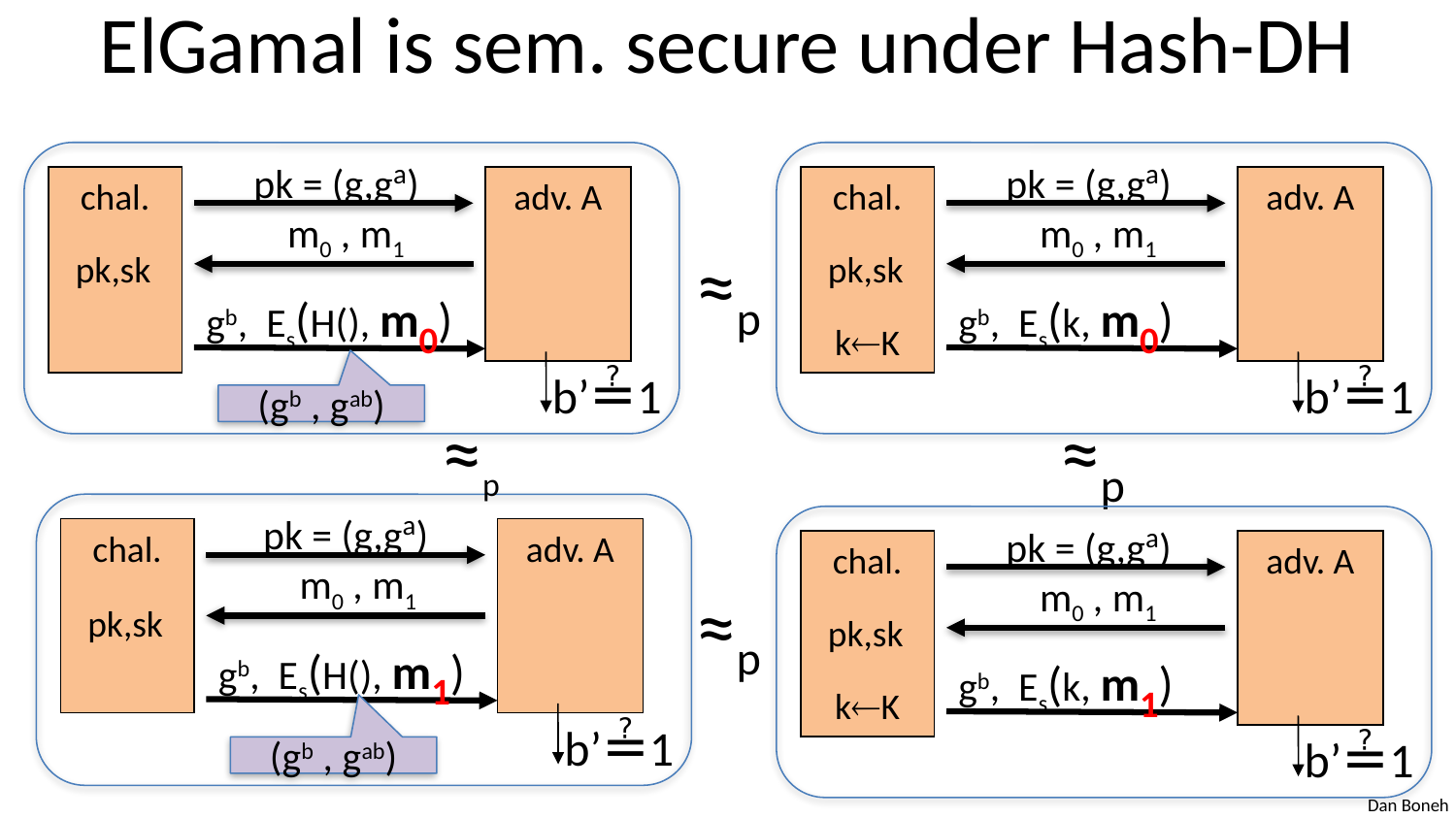

# ElGamal is sem. secure under Hash-DH

pk = (g,ga)
chal.
adv. A
m0 , m1
pk,sk
gb,  Es(H(), m0)

b’≟1

pk = (g,ga)
chal.
adv. A
m0 , m1
pk,sk
gb,  Es(k, m0)

b’≟1

k←K
≈p
(gb , gab)
≈p
≈p

pk = (g,ga)
chal.
adv. A
m0 , m1
pk,sk
gb,  Es(H(), m1)

b’≟1

pk = (g,ga)
chal.
adv. A
m0 , m1
pk,sk
gb,  Es(k, m1)

b’≟1

k←K
≈p
(gb , gab)